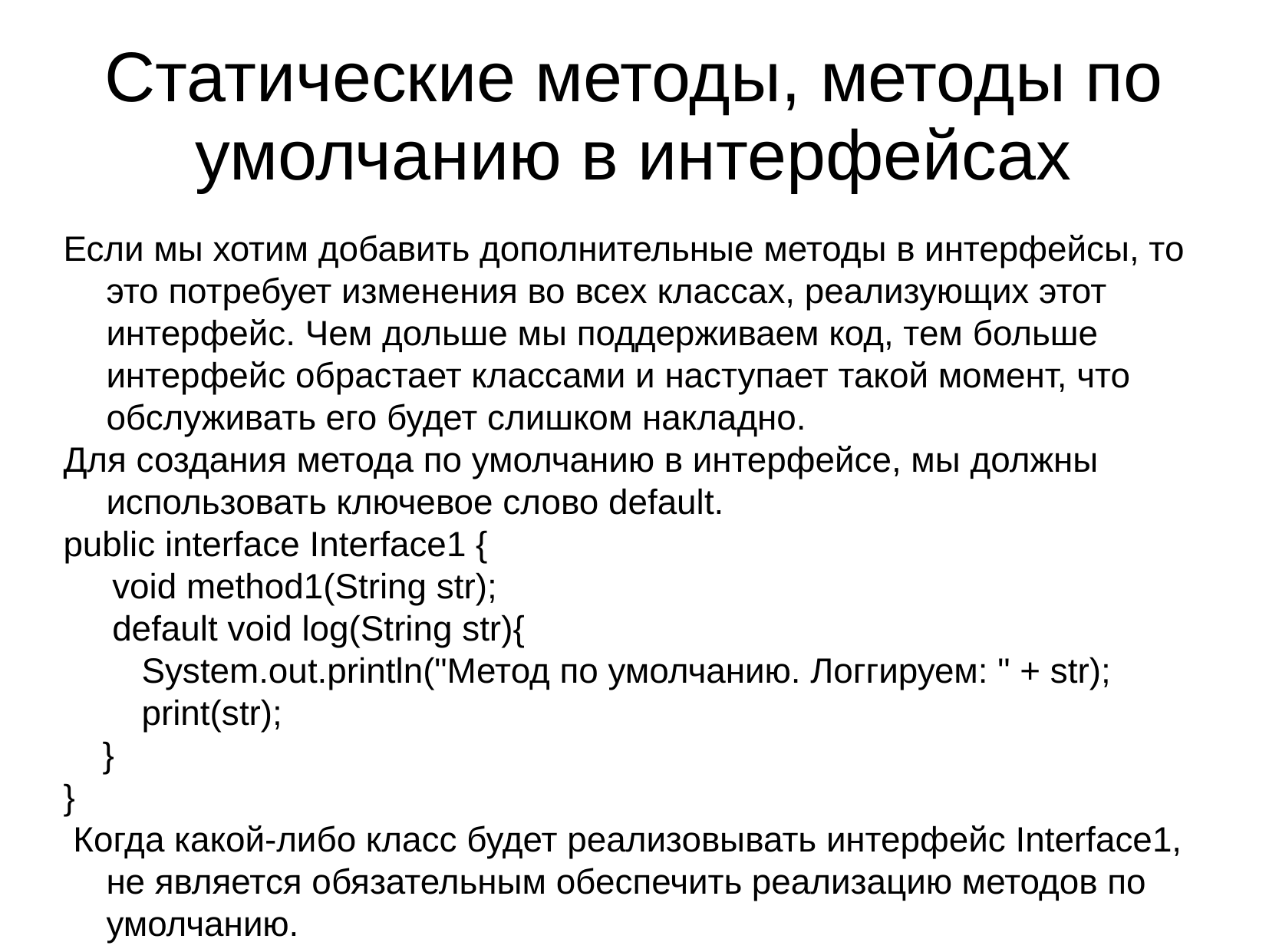

# Статические методы, методы по умолчанию в интерфейсах
Если мы хотим добавить дополнительные методы в интерфейсы, то это потребует изменения во всех классах, реализующих этот интерфейс. Чем дольше мы поддерживаем код, тем больше интерфейс обрастает классами и наступает такой момент, что обслуживать его будет слишком накладно.
Для создания метода по умолчанию в интерфейсе, мы должны использовать ключевое слово default.
public interface Interface1 {
     void method1(String str);
     default void log(String str){
        System.out.println("Метод по умолчанию. Логгируем: " + str);
        print(str);
    }
}
 Когда какой-либо класс будет реализовывать интерфейс Interface1, не является обязательным обеспечить реализацию методов по умолчанию.